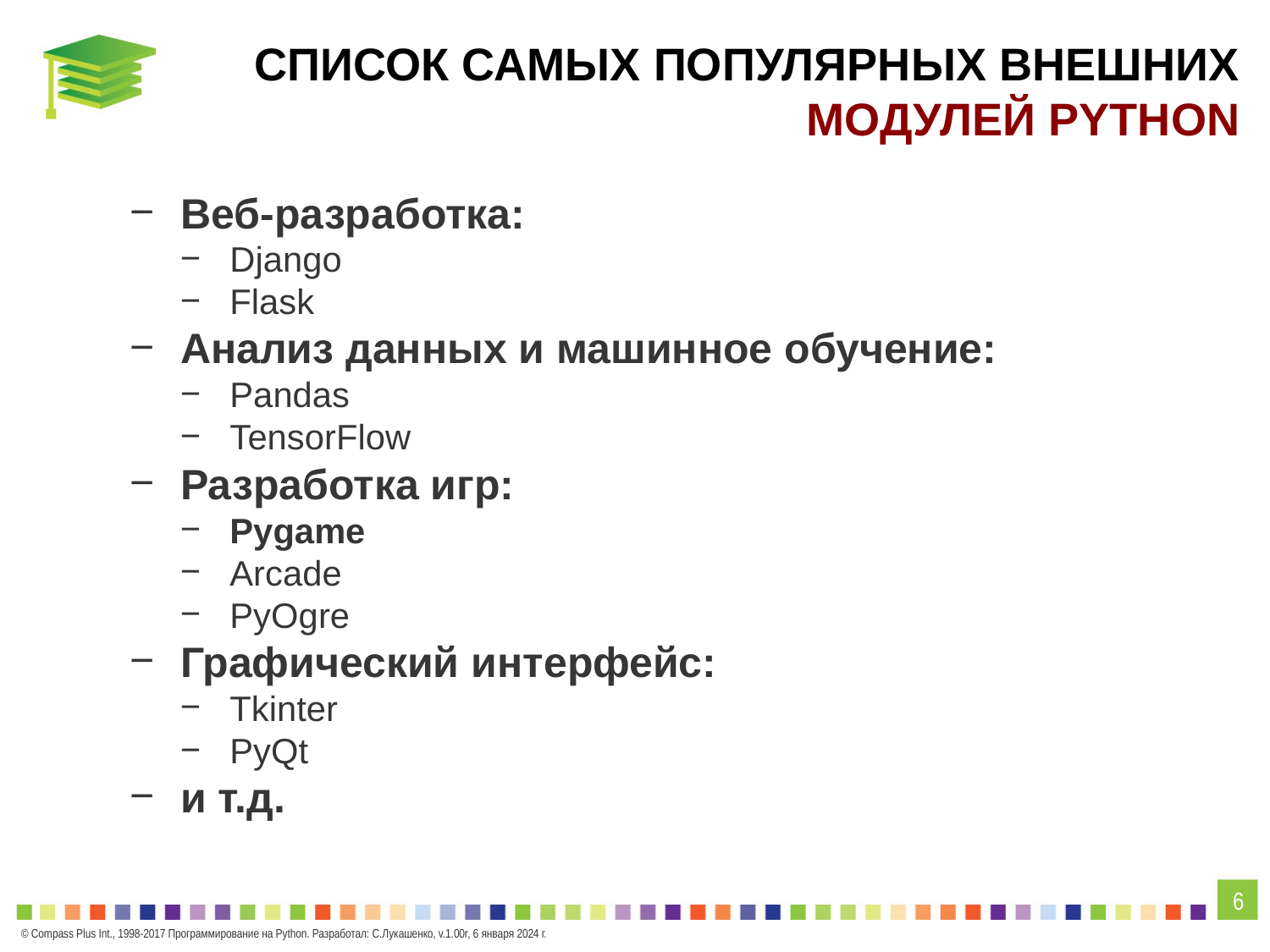

# СПИСОК САМЫХ ПОПУЛЯРНЫХ ВНЕШНИХ МОДУЛЕЙ PYTHON
Веб-разработка:
Django
Flask
Анализ данных и машинное обучение:
Pandas
TensorFlow
Разработка игр:
Pygame
Arcade
PyOgre
Графический интерфейс:
Tkinter
PyQt
и т.д.